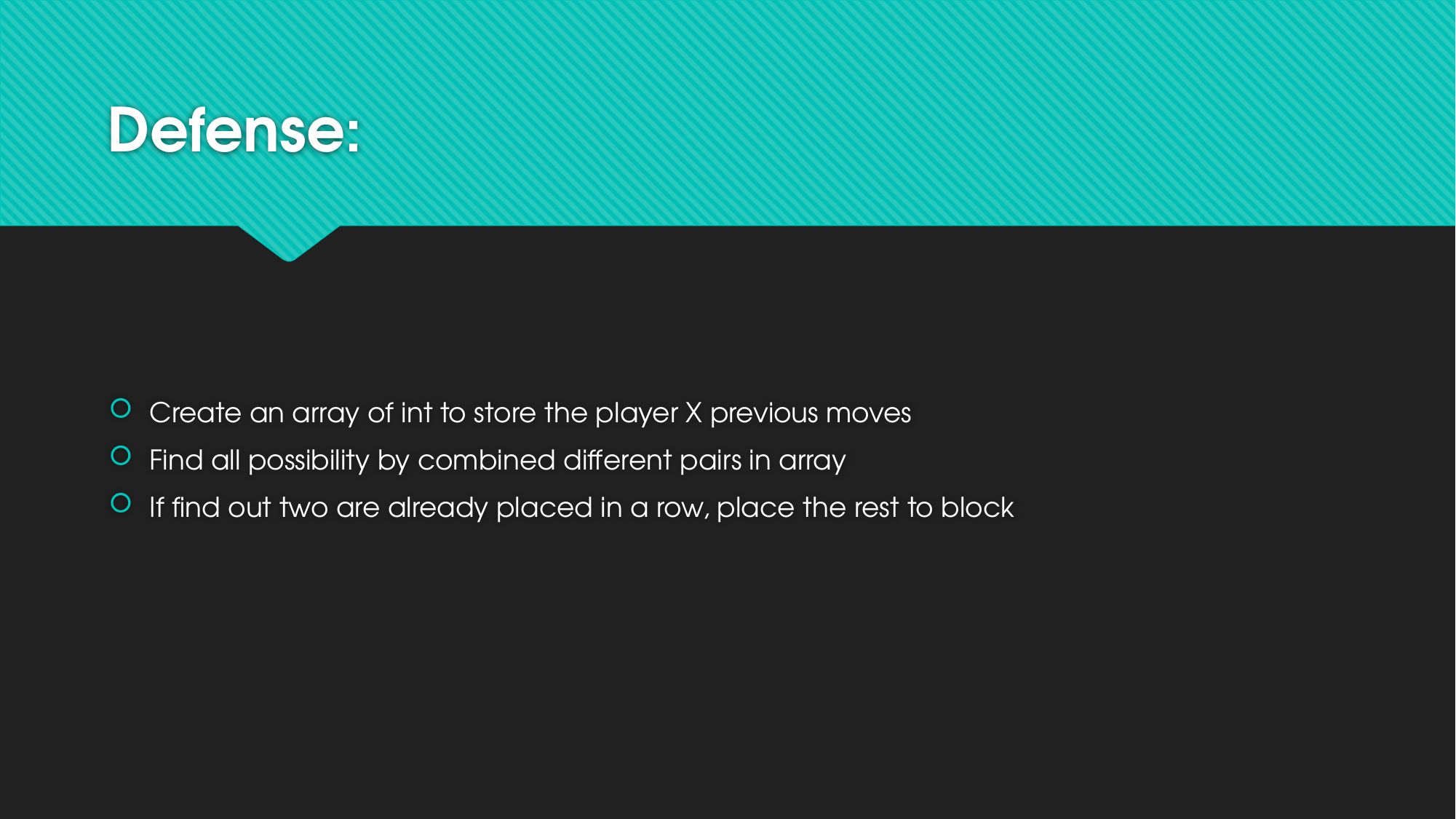

# Defense:
Create an array of int to store the player X previous moves
Find all possibility by combined different pairs in array
If find out two are already placed in a row, place the rest to block